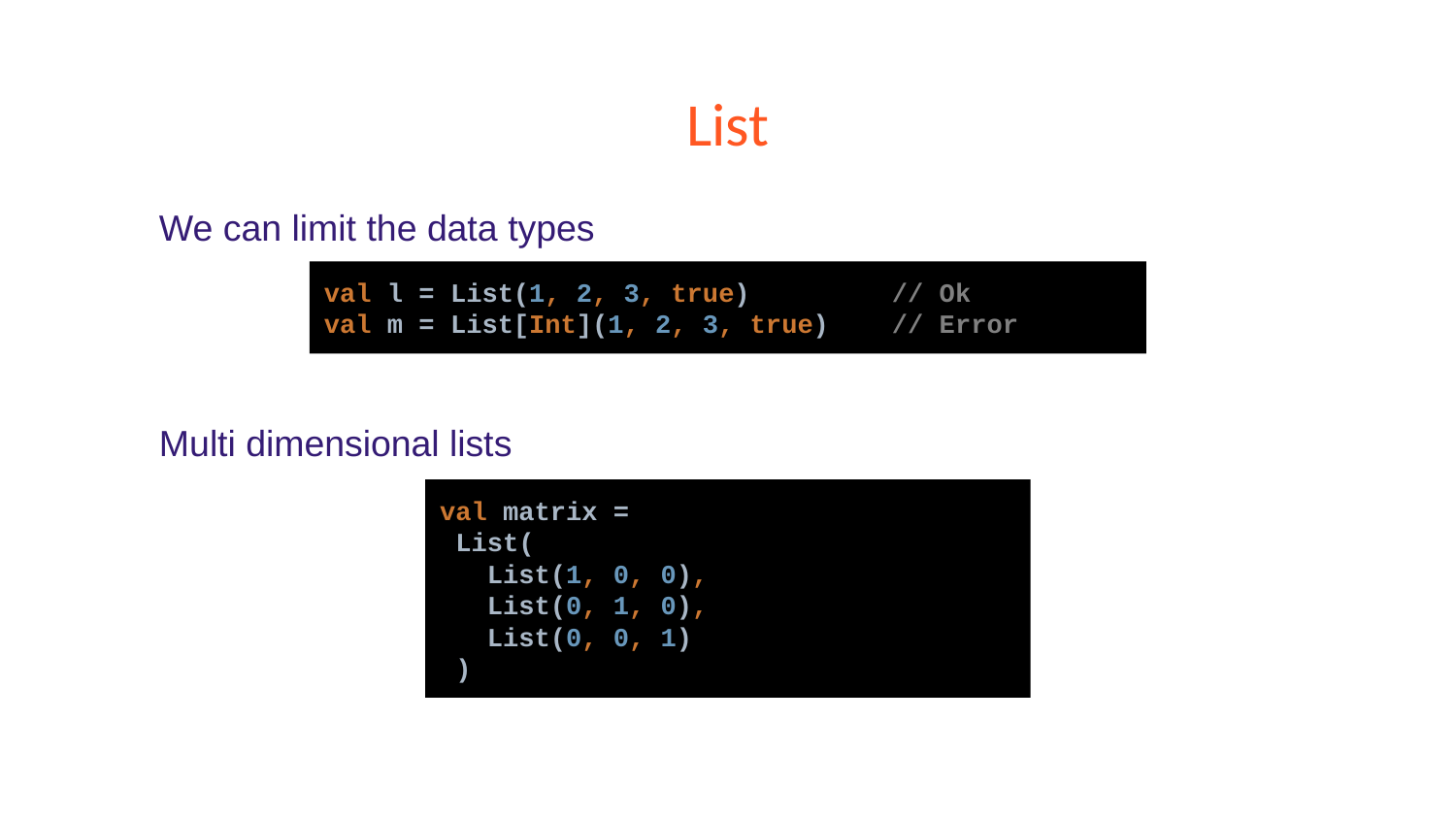

# List
We can limit the data types

Multi dimensional lists
val l = List(1, 2, 3, true)         // Ok
val m = List[Int](1, 2, 3, true)    // Error
val matrix =
 List(
   List(1, 0, 0),
   List(0, 1, 0),
   List(0, 0, 1)
 )